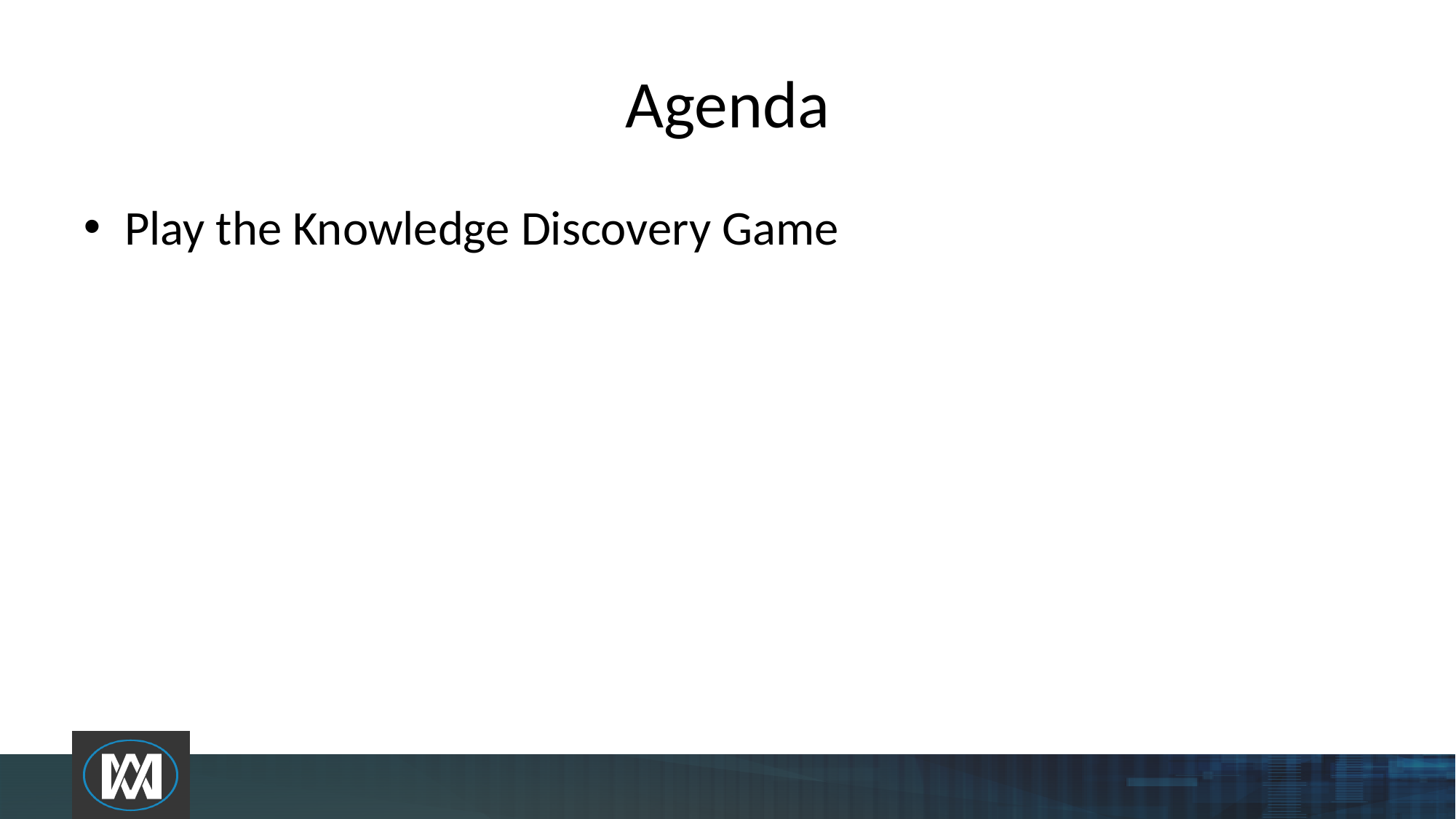

# Agenda
Play the Knowledge Discovery Game